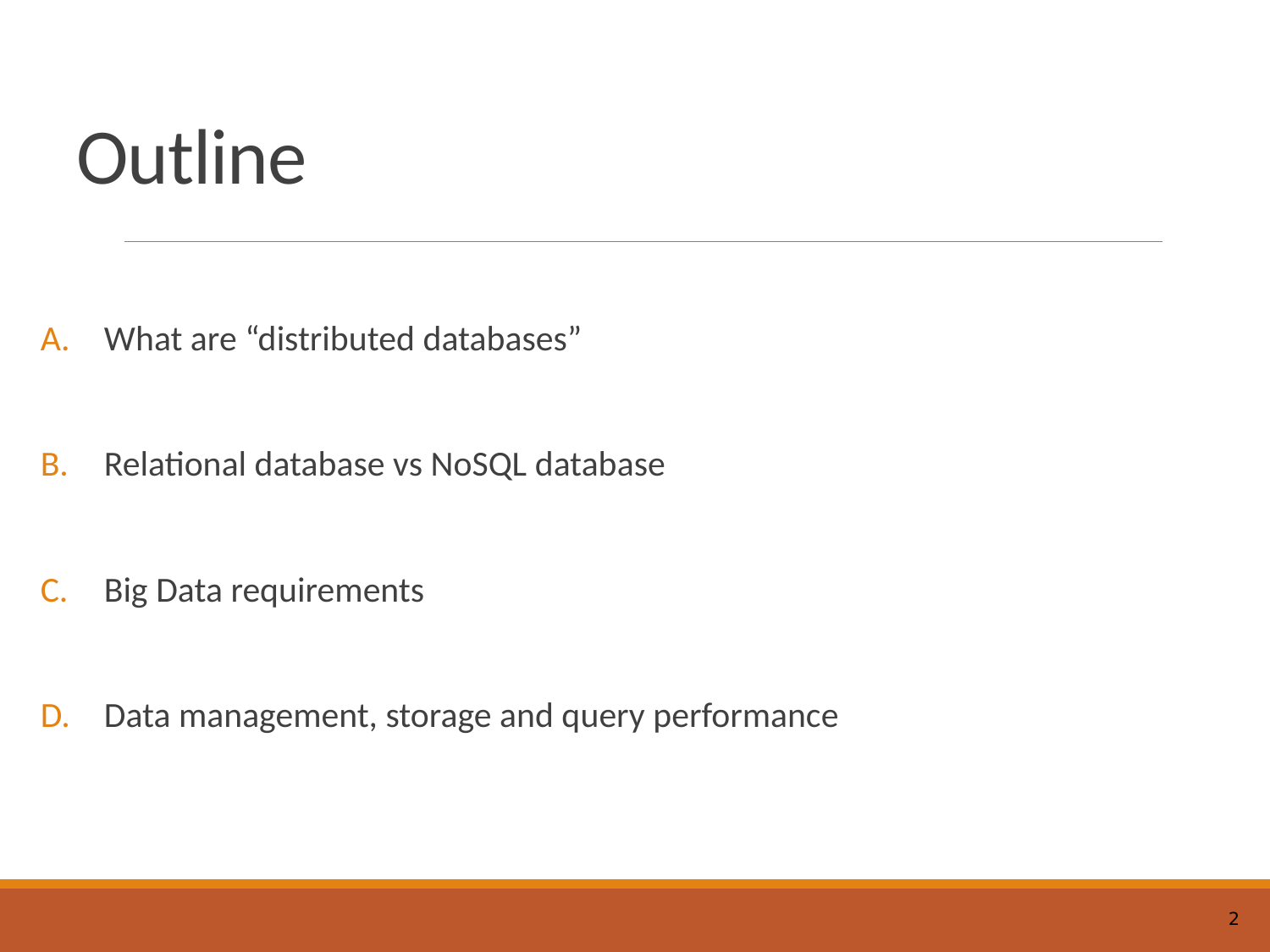

# Outline

What are “distributed databases”

Relational database vs NoSQL database

Big Data requirements

Data management, storage and query performance

2